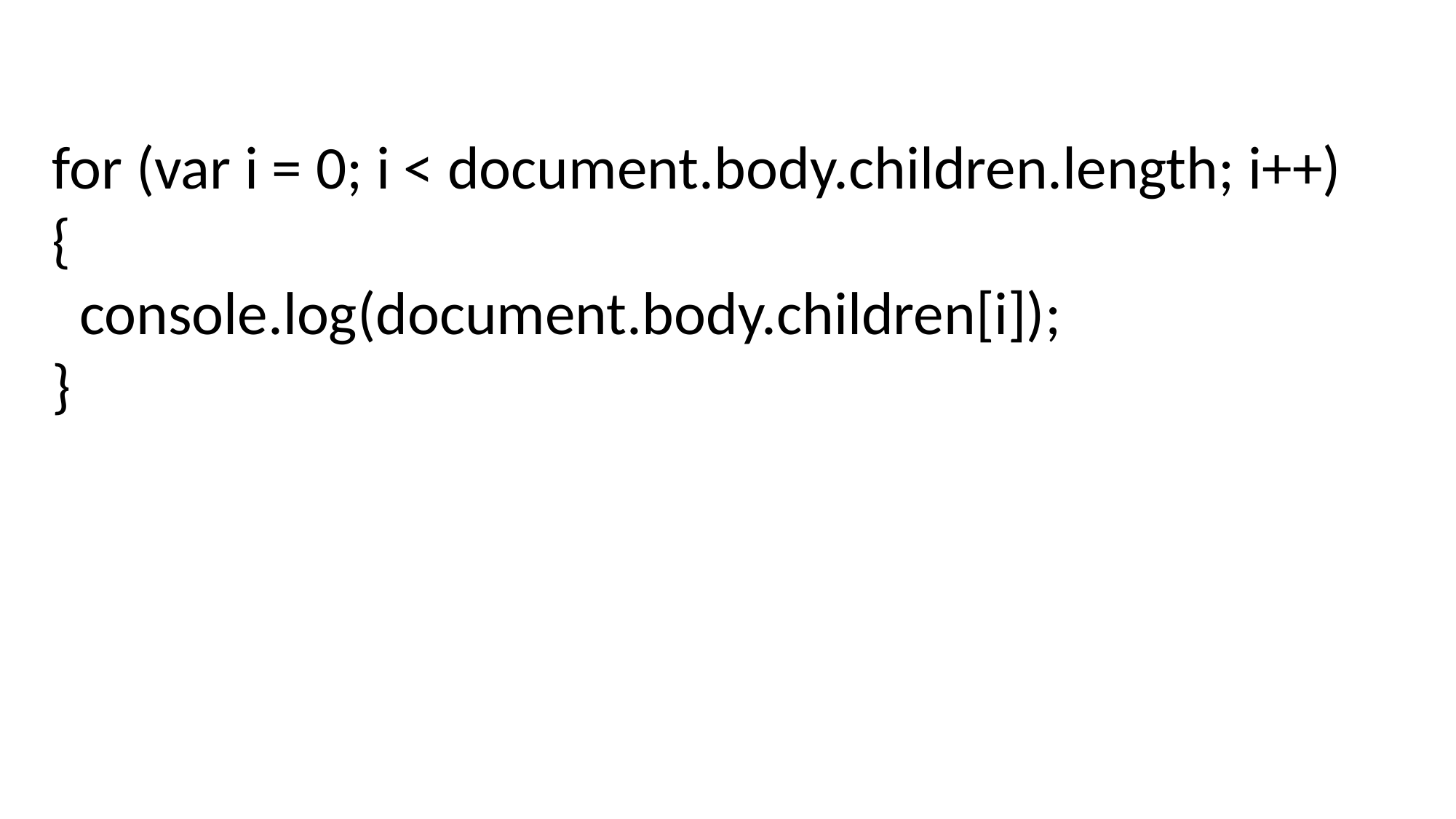

#
for (var i = 0; i < document.body.children.length; i++)
{
  console.log(document.body.children[i]);
}